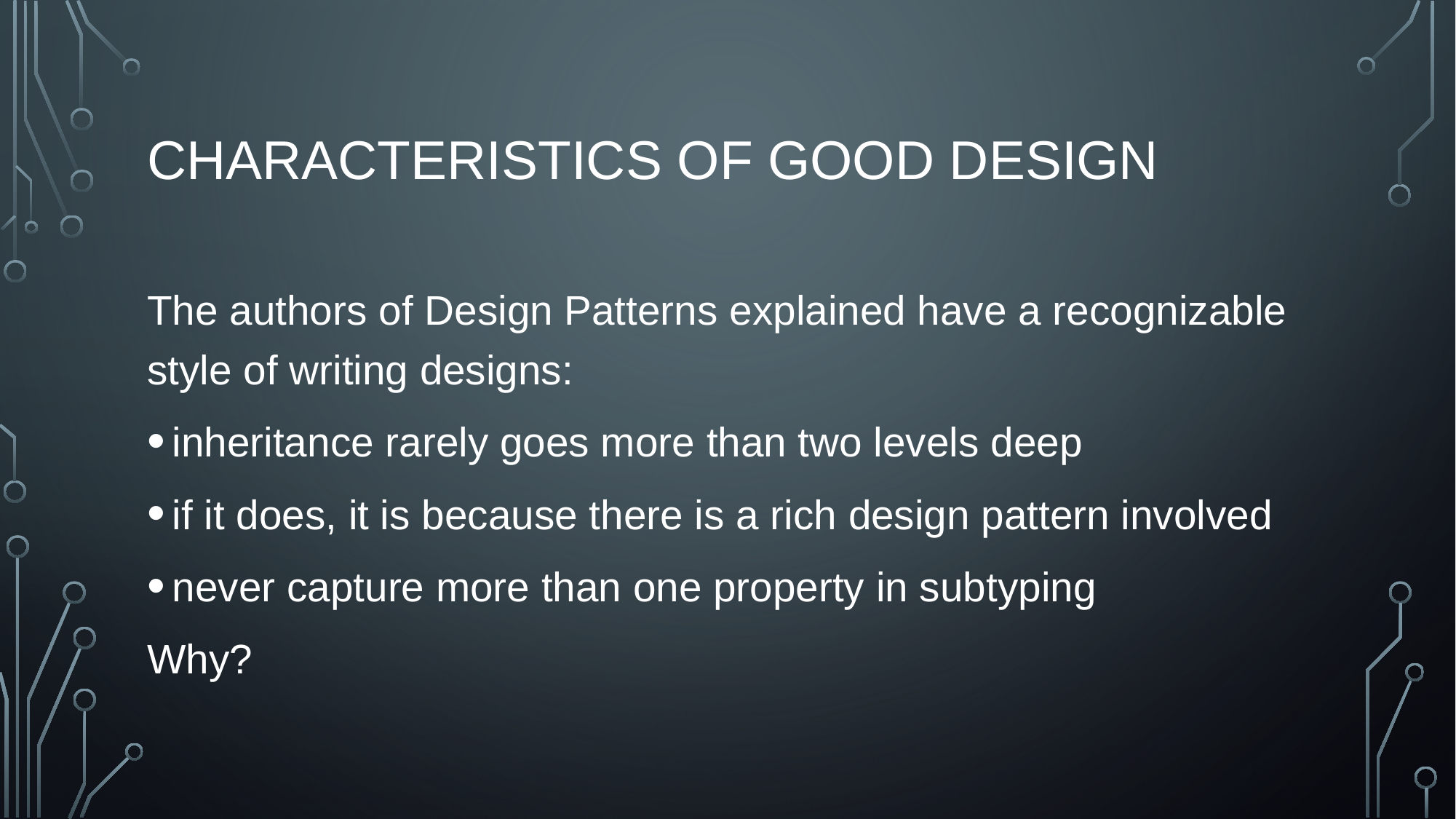

# Characteristics of good design
The authors of Design Patterns explained have a recognizable style of writing designs:
inheritance rarely goes more than two levels deep
if it does, it is because there is a rich design pattern involved
never capture more than one property in subtyping
Why?